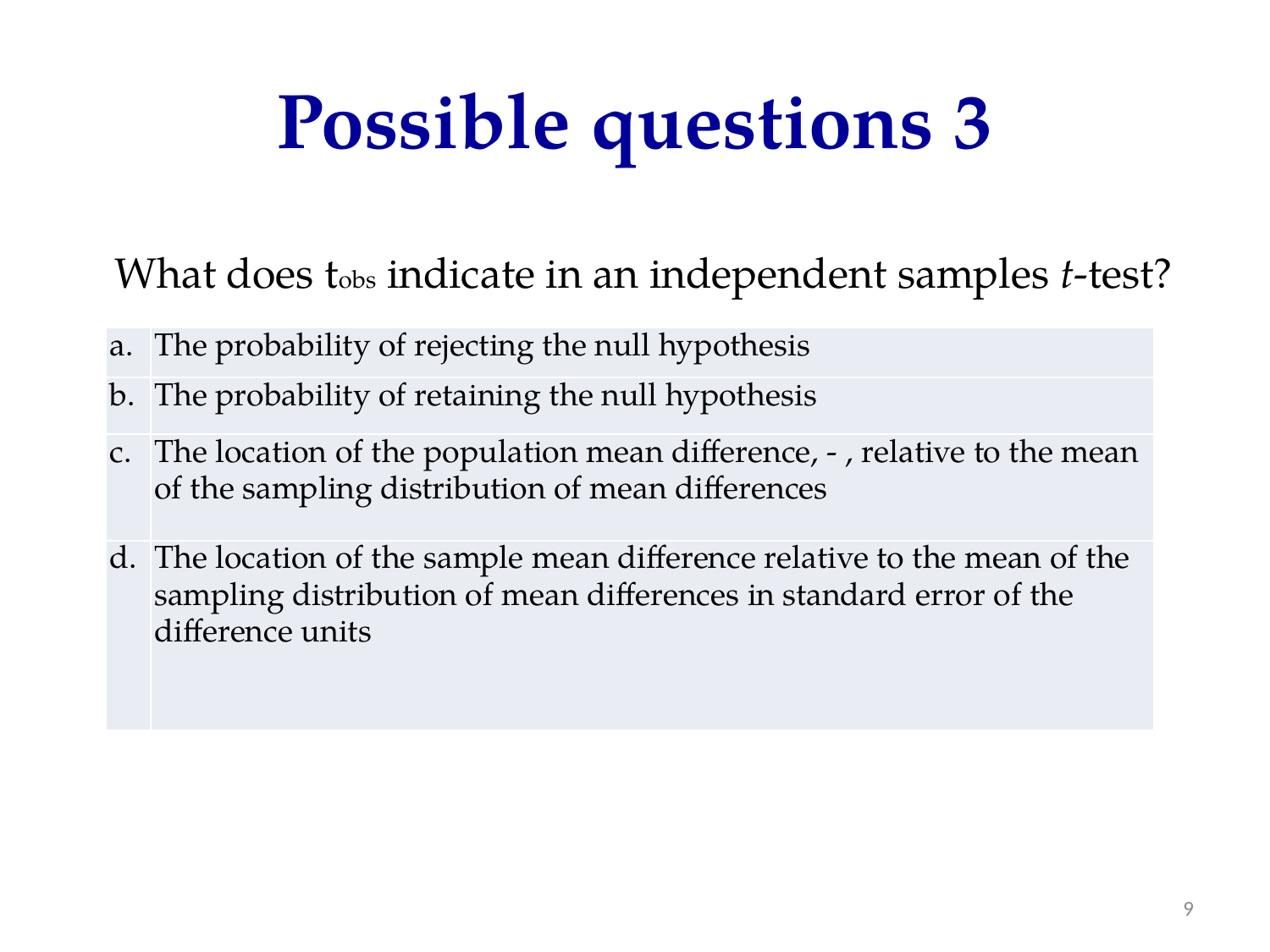

# Possible questions 3
What does tobs indicate in an independent samples t-test?
| a. | The probability of rejecting the null hypothesis |
| --- | --- |
| b. | The probability of retaining the null hypothesis |
| c. | The location of the population mean difference, - , relative to the mean of the sampling distribution of mean differences |
| d. | The location of the sample mean difference relative to the mean of the sampling distribution of mean differences in standard error of the difference units |
9